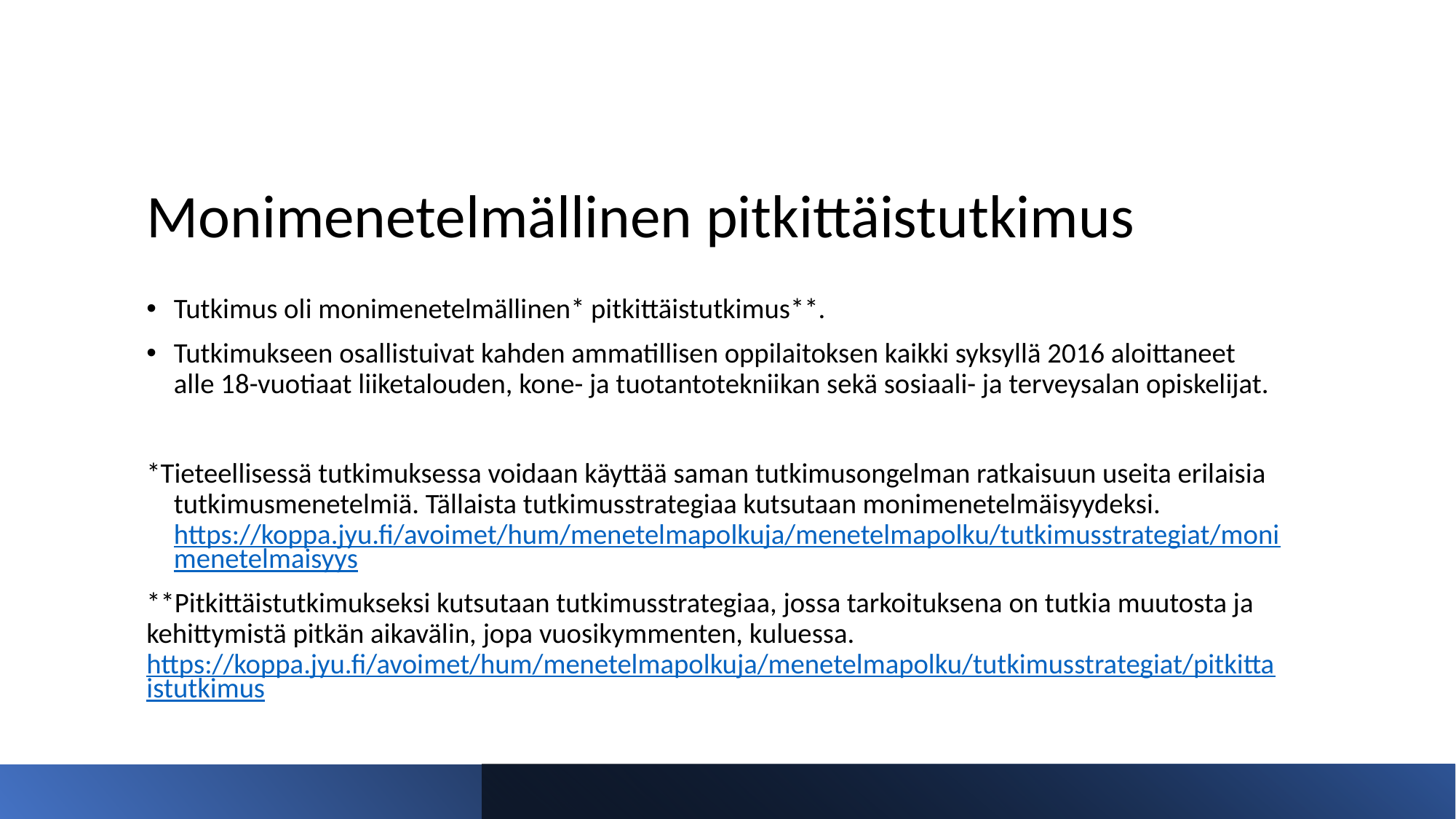

# Monimenetelmällinen pitkittäistutkimus
Tutkimus oli monimenetelmällinen* pitkittäistutkimus**.
Tutkimukseen osallistuivat kahden ammatillisen oppilaitoksen kaikki syksyllä 2016 aloittaneet alle 18-vuotiaat liiketalouden, kone- ja tuotantotekniikan sekä sosiaali- ja terveysalan opiskelijat.

*Tieteellisessä tutkimuksessa voidaan käyttää saman tutkimusongelman ratkaisuun useita erilaisia tutkimusmenetelmiä. Tällaista tutkimusstrategiaa kutsutaan monimenetelmäisyydeksi. https://koppa.jyu.fi/avoimet/hum/menetelmapolkuja/menetelmapolku/tutkimusstrategiat/monimenetelmaisyys
**Pitkittäistutkimukseksi kutsutaan tutkimusstrategiaa, jossa tarkoituksena on tutkia muutosta ja kehittymistä pitkän aikavälin, jopa vuosikymmenten, kuluessa. https://koppa.jyu.fi/avoimet/hum/menetelmapolkuja/menetelmapolku/tutkimusstrategiat/pitkittaistutkimus